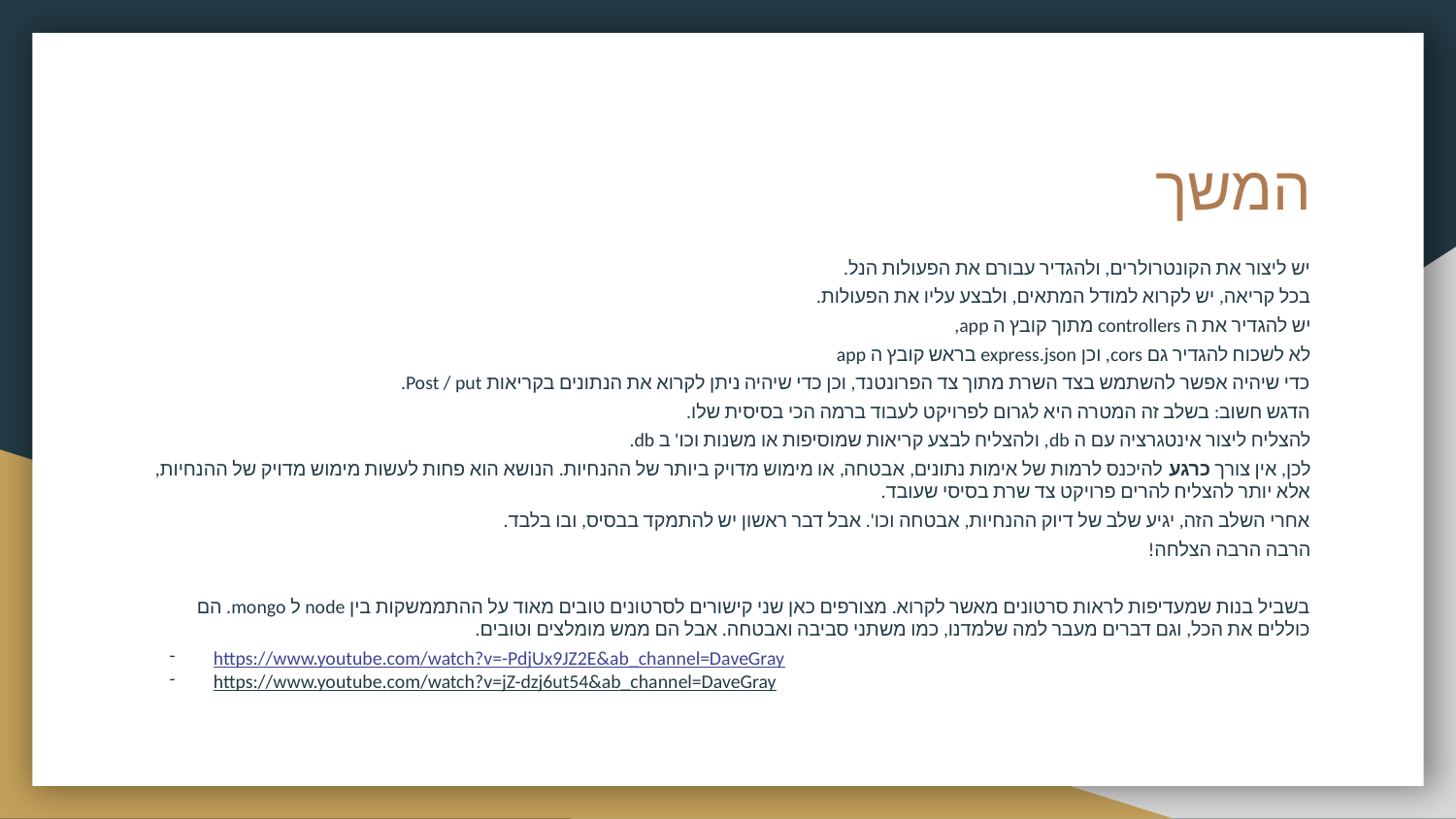

# המשך
יש ליצור את הקונטרולרים, ולהגדיר עבורם את הפעולות הנל.
בכל קריאה, יש לקרוא למודל המתאים, ולבצע עליו את הפעולות.
יש להגדיר את ה controllers מתוך קובץ ה app,
לא לשכוח להגדיר גם cors, וכן express.json בראש קובץ ה app
כדי שיהיה אפשר להשתמש בצד השרת מתוך צד הפרונטנד, וכן כדי שיהיה ניתן לקרוא את הנתונים בקריאות Post / put.
הדגש חשוב: בשלב זה המטרה היא לגרום לפרויקט לעבוד ברמה הכי בסיסית שלו.
להצליח ליצור אינטגרציה עם ה db, ולהצליח לבצע קריאות שמוסיפות או משנות וכו' ב db.
לכן, אין צורך כרגע להיכנס לרמות של אימות נתונים, אבטחה, או מימוש מדויק ביותר של ההנחיות. הנושא הוא פחות לעשות מימוש מדויק של ההנחיות, אלא יותר להצליח להרים פרויקט צד שרת בסיסי שעובד.
אחרי השלב הזה, יגיע שלב של דיוק ההנחיות, אבטחה וכו'. אבל דבר ראשון יש להתמקד בבסיס, ובו בלבד.
הרבה הרבה הצלחה!

בשביל בנות שמעדיפות לראות סרטונים מאשר לקרוא. מצורפים כאן שני קישורים לסרטונים טובים מאוד על ההתממשקות בין node ל mongo. הם כוללים את הכל, וגם דברים מעבר למה שלמדנו, כמו משתני סביבה ואבטחה. אבל הם ממש מומלצים וטובים.
https://www.youtube.com/watch?v=-PdjUx9JZ2E&ab_channel=DaveGray
https://www.youtube.com/watch?v=jZ-dzj6ut54&ab_channel=DaveGray